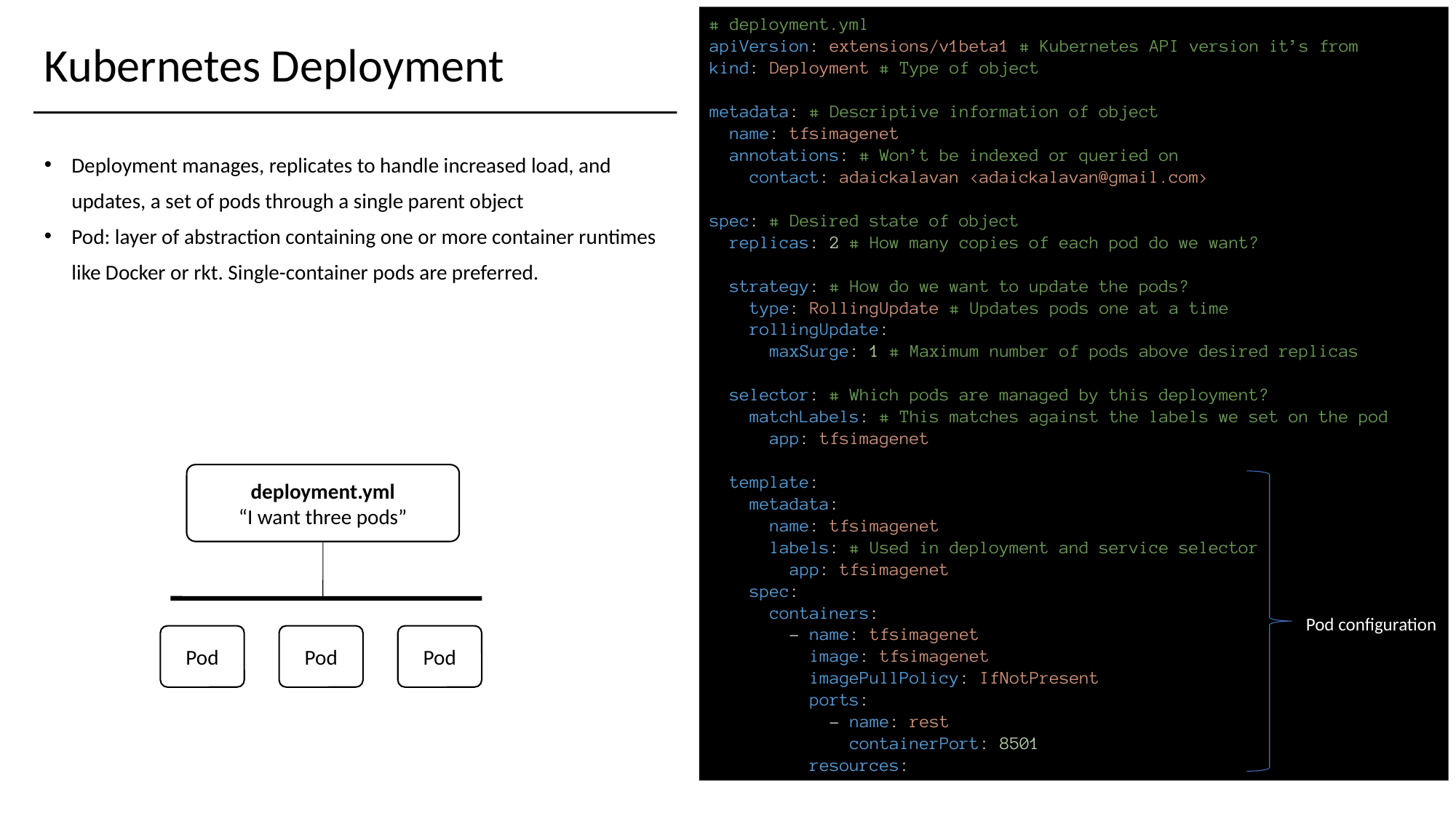

# deployment.yml
apiVersion: extensions/v1beta1 # Kubernetes API version it’s from
kind: Deployment # Type of object
metadata: # Descriptive information of object
  name: tfsimagenet
  annotations: # Won’t be indexed or queried on
    contact: adaickalavan <adaickalavan@gmail.com>
spec: # Desired state of object
  replicas: 2 # How many copies of each pod do we want?
  strategy: # How do we want to update the pods?
    type: RollingUpdate # Updates pods one at a time
    rollingUpdate:
      maxSurge: 1 # Maximum number of pods above desired replicas
  selector: # Which pods are managed by this deployment?
    matchLabels: # This matches against the labels we set on the pod
      app: tfsimagenet
  template:
    metadata:
      name: tfsimagenet
      labels: # Used in deployment and service selector
        app: tfsimagenet
    spec:
      containers:
        - name: tfsimagenet
          image: tfsimagenet
          imagePullPolicy: IfNotPresent
          ports:
            - name: rest
              containerPort: 8501
          resources:
# Kubernetes Deployment

Deployment manages, replicates to handle increased load, and updates, a set of pods through a single parent object
Pod: layer of abstraction containing one or more container runtimes like Docker or rkt. Single-container pods are preferred.

deployment.yml
“I want three pods”

Pod configuration
Pod
Pod
Pod